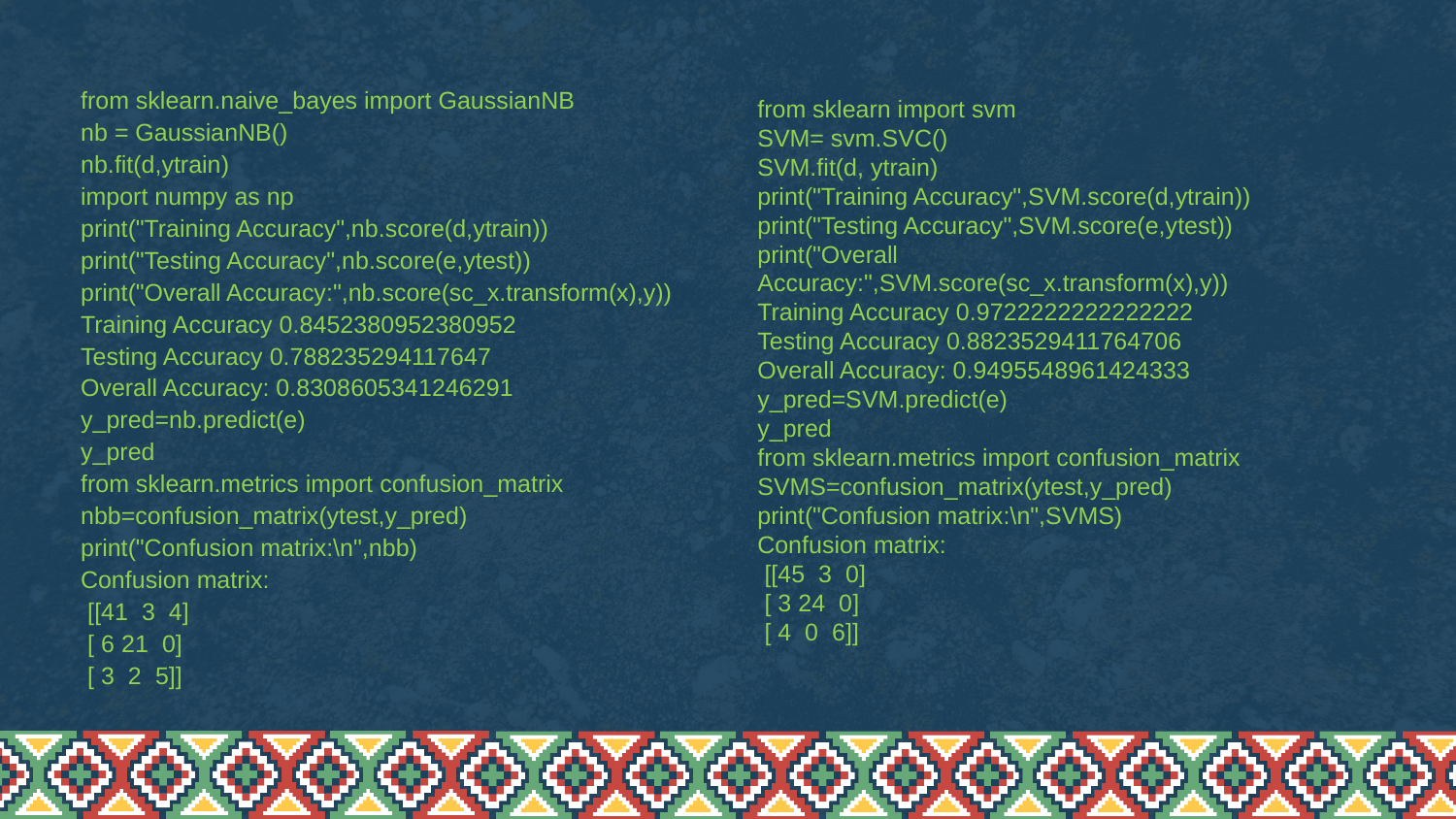

from sklearn.naive_bayes import GaussianNB
nb = GaussianNB()
nb.fit(d,ytrain)
import numpy as np
print("Training Accuracy",nb.score(d,ytrain))
print("Testing Accuracy",nb.score(e,ytest))
print("Overall Accuracy:",nb.score(sc_x.transform(x),y))
Training Accuracy 0.8452380952380952
Testing Accuracy 0.788235294117647
Overall Accuracy: 0.8308605341246291
y_pred=nb.predict(e)
y_pred
from sklearn.metrics import confusion_matrix
nbb=confusion_matrix(ytest,y_pred)
print("Confusion matrix:\n",nbb)
Confusion matrix:
 [[41  3  4]
 [ 6 21  0]
 [ 3  2  5]]
from sklearn import svm
SVM= svm.SVC()
SVM.fit(d, ytrain)
print("Training Accuracy",SVM.score(d,ytrain))
print("Testing Accuracy",SVM.score(e,ytest))
print("Overall Accuracy:",SVM.score(sc_x.transform(x),y))
Training Accuracy 0.9722222222222222
Testing Accuracy 0.8823529411764706
Overall Accuracy: 0.9495548961424333
y_pred=SVM.predict(e)
y_pred
from sklearn.metrics import confusion_matrix
SVMS=confusion_matrix(ytest,y_pred)
print("Confusion matrix:\n",SVMS)
Confusion matrix:
 [[45  3  0]
 [ 3 24  0]
 [ 4  0  6]]